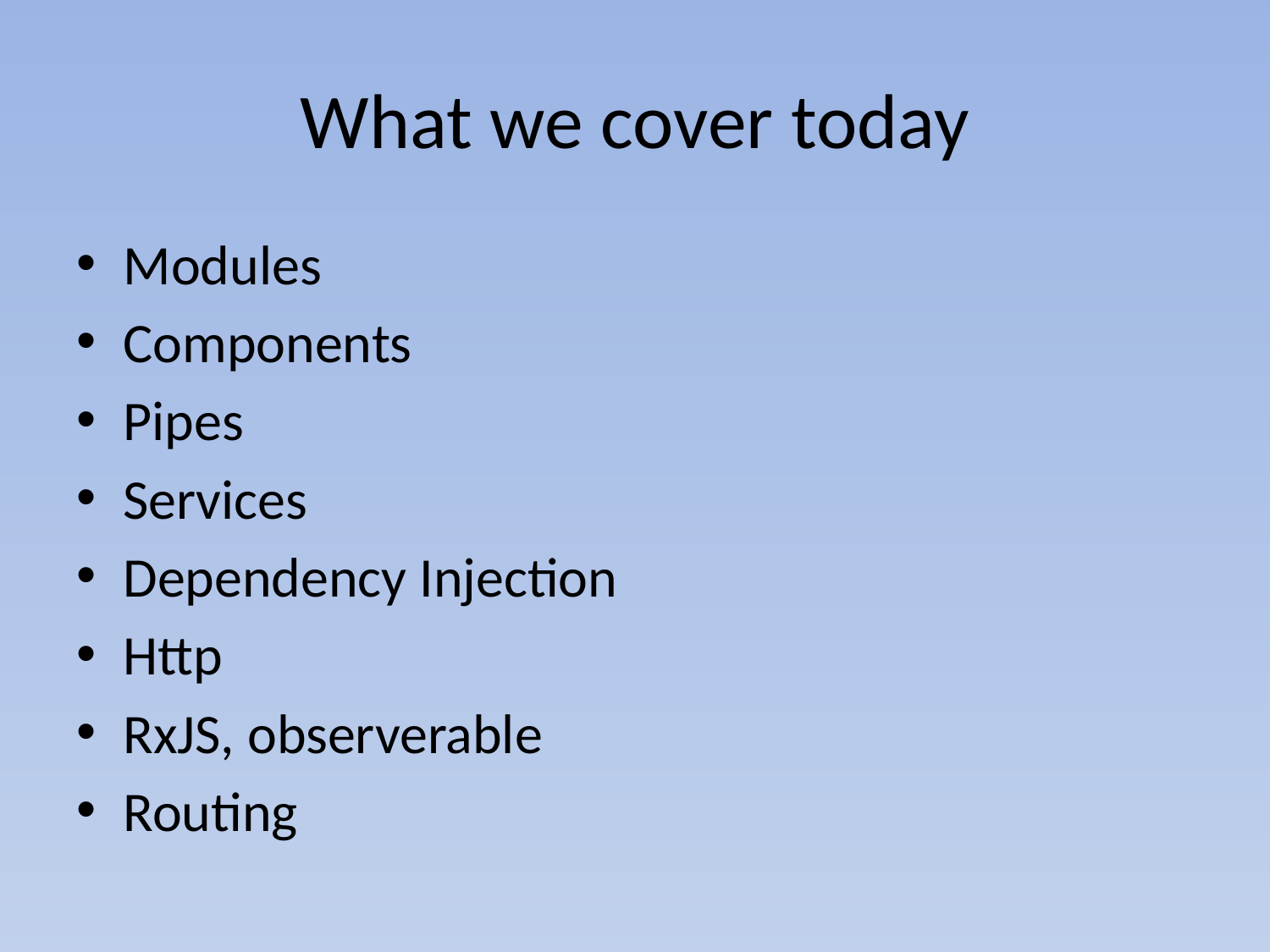

# What we cover today
Modules
Components
Pipes
Services
Dependency Injection
Http
RxJS, observerable
Routing